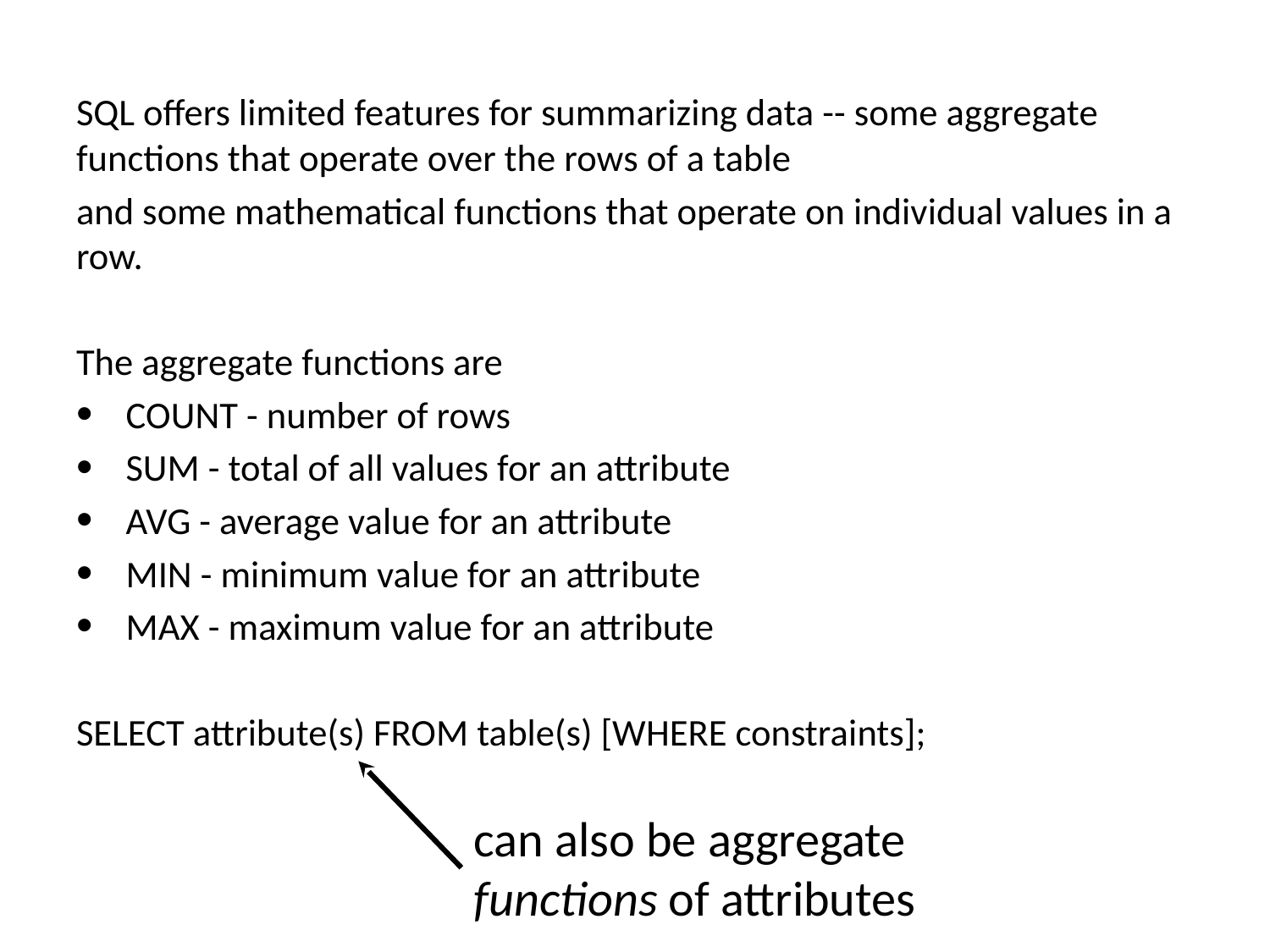

SQL offers limited features for summarizing data -- some aggregate functions that operate over the rows of a table
and some mathematical functions that operate on individual values in a row.

The aggregate functions are
 COUNT - number of rows
 SUM - total of all values for an attribute
 AVG - average value for an attribute
 MIN - minimum value for an attribute
 MAX - maximum value for an attribute

SELECT attribute(s) FROM table(s) [WHERE constraints];

can also be aggregate  functions of attributes